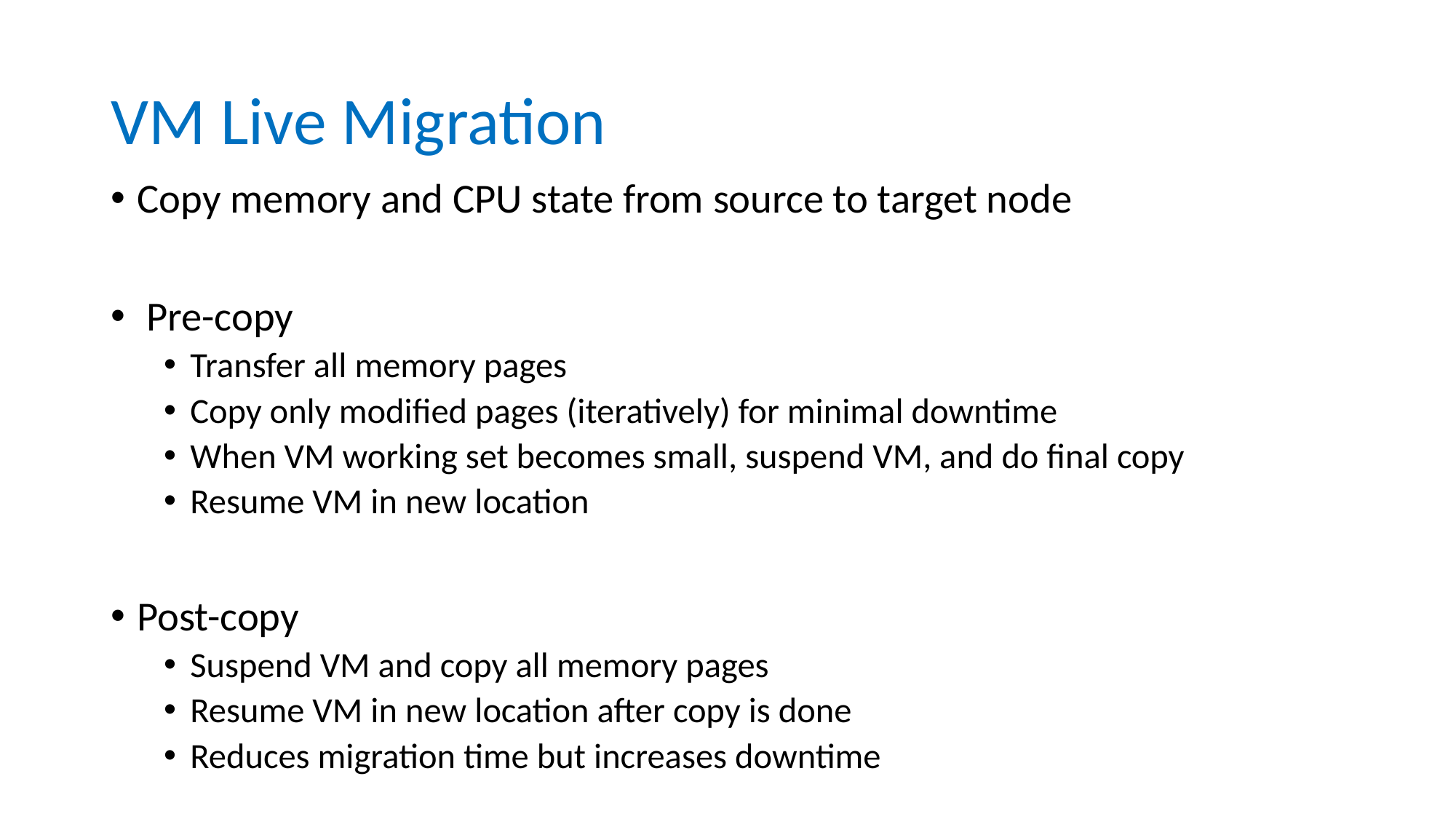

# VM Live Migration
Copy memory and CPU state from source to target node

 Pre-copy
Transfer all memory pages
Copy only modified pages (iteratively) for minimal downtime
When VM working set becomes small, suspend VM, and do final copy
Resume VM in new location

Post-copy
Suspend VM and copy all memory pages
Resume VM in new location after copy is done
Reduces migration time but increases downtime